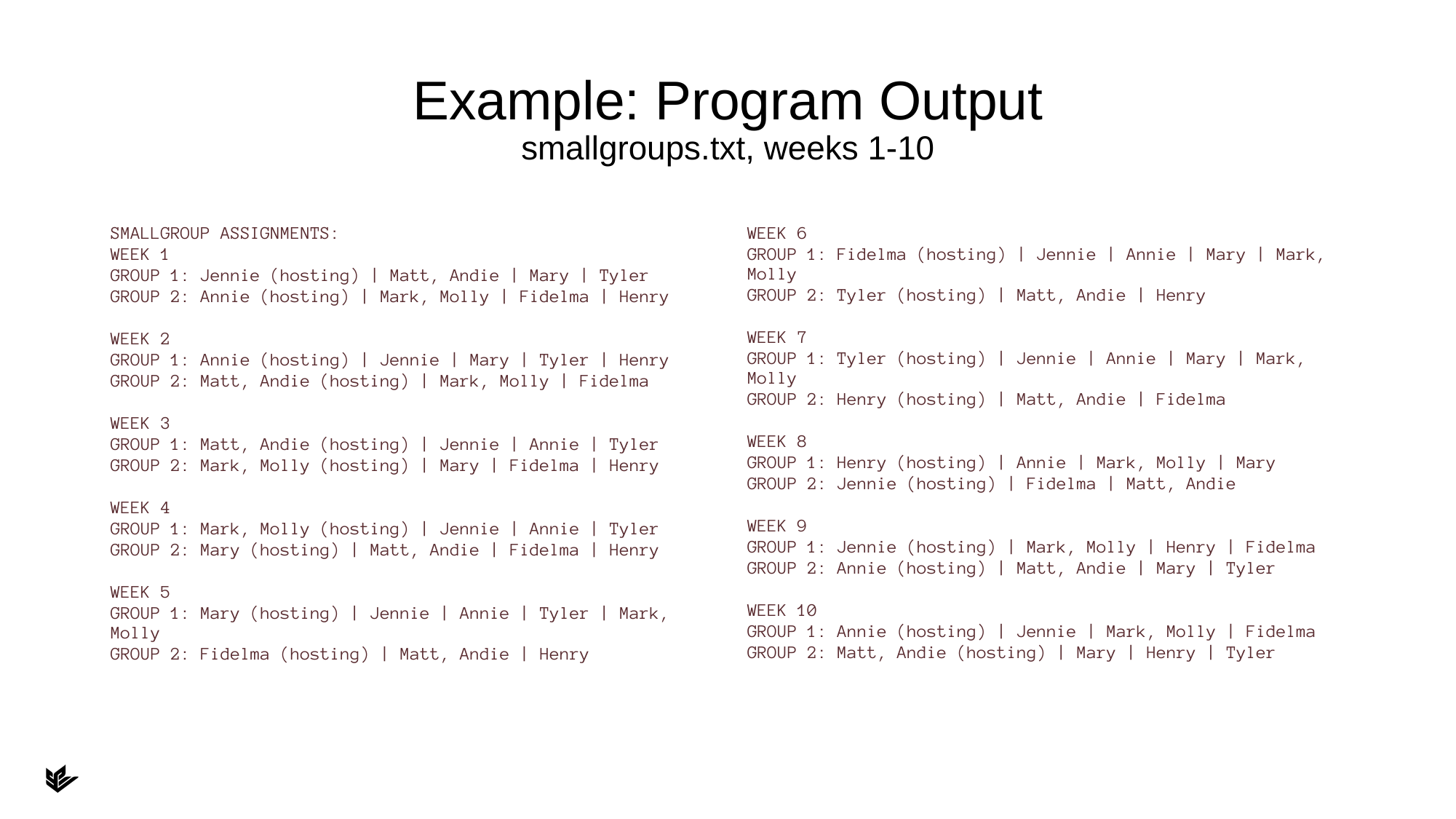

# Example: Program Output smallgroups.txt, weeks 1-10
SMALLGROUP ASSIGNMENTS:
WEEK 1
GROUP 1: Jennie (hosting) | Matt, Andie | Mary | Tyler
GROUP 2: Annie (hosting) | Mark, Molly | Fidelma | Henry

WEEK 2
GROUP 1: Annie (hosting) | Jennie | Mary | Tyler | Henry
GROUP 2: Matt, Andie (hosting) | Mark, Molly | Fidelma

WEEK 3
GROUP 1: Matt, Andie (hosting) | Jennie | Annie | Tyler
GROUP 2: Mark, Molly (hosting) | Mary | Fidelma | Henry

WEEK 4
GROUP 1: Mark, Molly (hosting) | Jennie | Annie | Tyler
GROUP 2: Mary (hosting) | Matt, Andie | Fidelma | Henry

WEEK 5
GROUP 1: Mary (hosting) | Jennie | Annie | Tyler | Mark, Molly
GROUP 2: Fidelma (hosting) | Matt, Andie | Henry

WEEK 6
GROUP 1: Fidelma (hosting) | Jennie | Annie | Mary | Mark, Molly
GROUP 2: Tyler (hosting) | Matt, Andie | Henry

WEEK 7
GROUP 1: Tyler (hosting) | Jennie | Annie | Mary | Mark, Molly
GROUP 2: Henry (hosting) | Matt, Andie | Fidelma

WEEK 8
GROUP 1: Henry (hosting) | Annie | Mark, Molly | Mary
GROUP 2: Jennie (hosting) | Fidelma | Matt, Andie

WEEK 9
GROUP 1: Jennie (hosting) | Mark, Molly | Henry | Fidelma
GROUP 2: Annie (hosting) | Matt, Andie | Mary | Tyler

WEEK 10
GROUP 1: Annie (hosting) | Jennie | Mark, Molly | Fidelma
GROUP 2: Matt, Andie (hosting) | Mary | Henry | Tyler